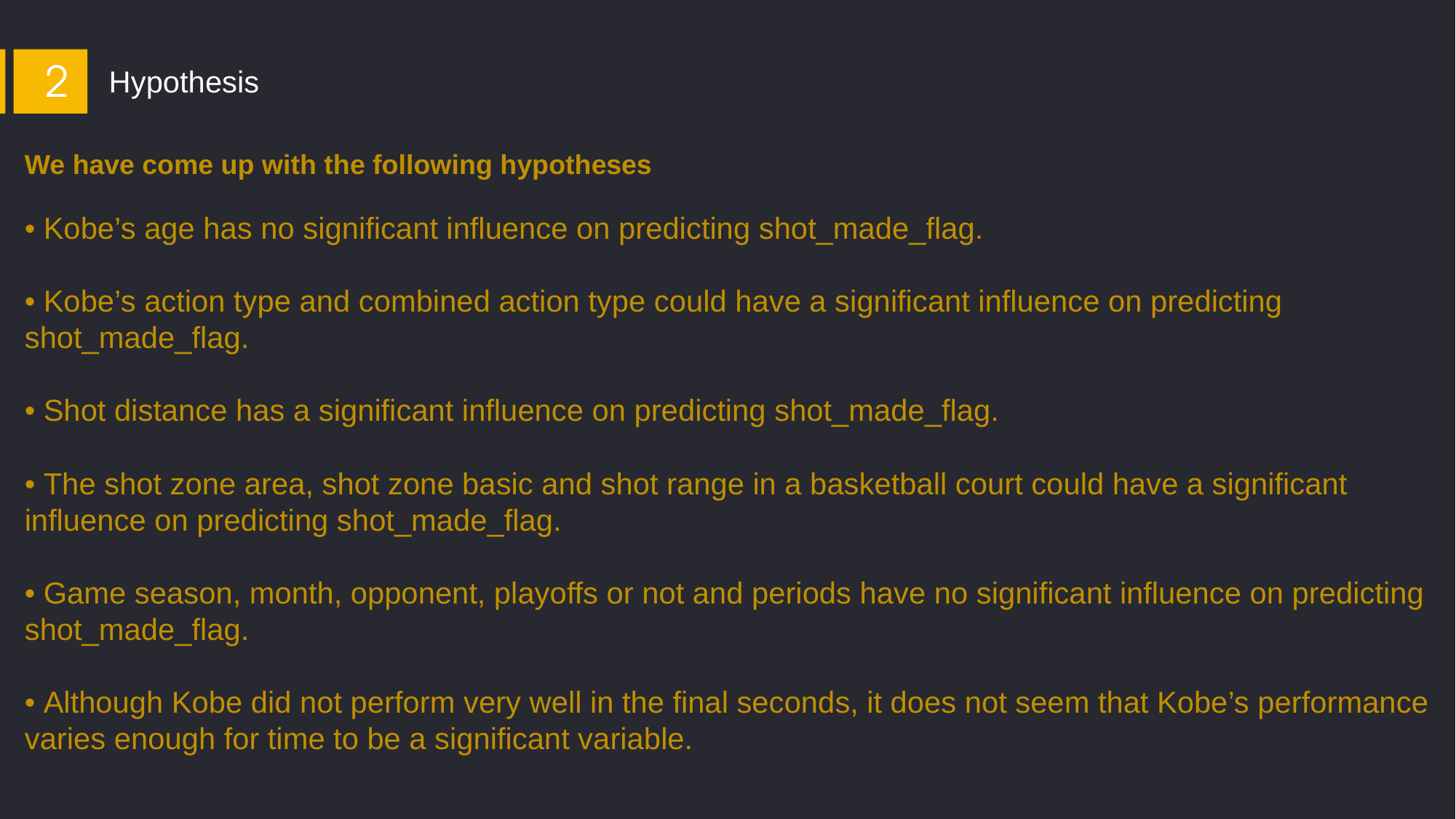

2
Hypothesis
We have come up with the following hypotheses

• Kobe’s age has no significant influence on predicting shot_made_flag.

• Kobe’s action type and combined action type could have a significant influence on predicting shot_made_flag.

• Shot distance has a significant influence on predicting shot_made_flag.

• The shot zone area, shot zone basic and shot range in a basketball court could have a significant influence on predicting shot_made_flag.

• Game season, month, opponent, playoffs or not and periods have no significant influence on predicting shot_made_flag.

• Although Kobe did not perform very well in the final seconds, it does not seem that Kobe’s performance varies enough for time to be a significant variable.